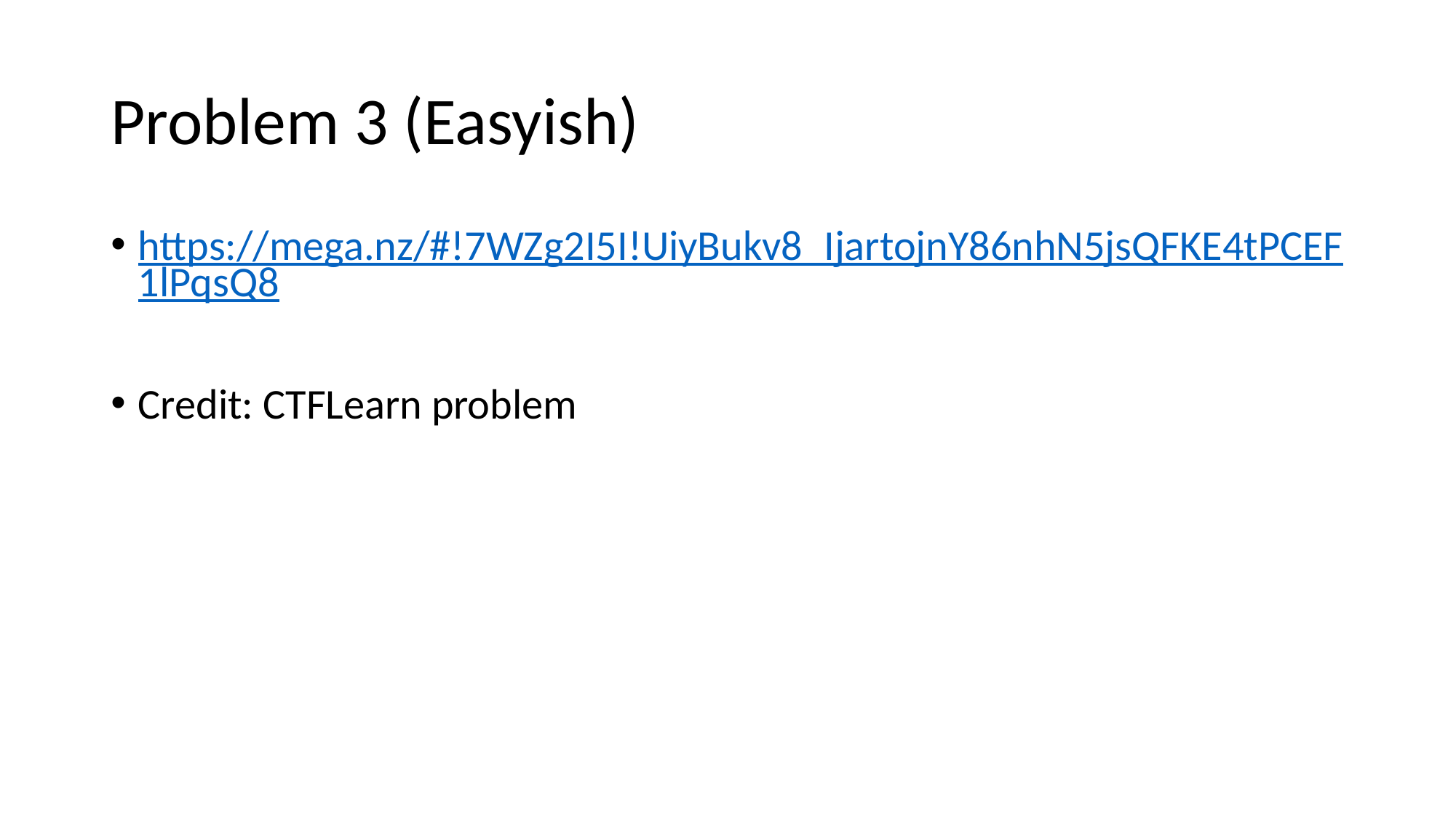

# Problem 3 (Easyish)
https://mega.nz/#!7WZg2I5I!UiyBukv8_IjartojnY86nhN5jsQFKE4tPCEF1lPqsQ8

Credit: CTFLearn problem